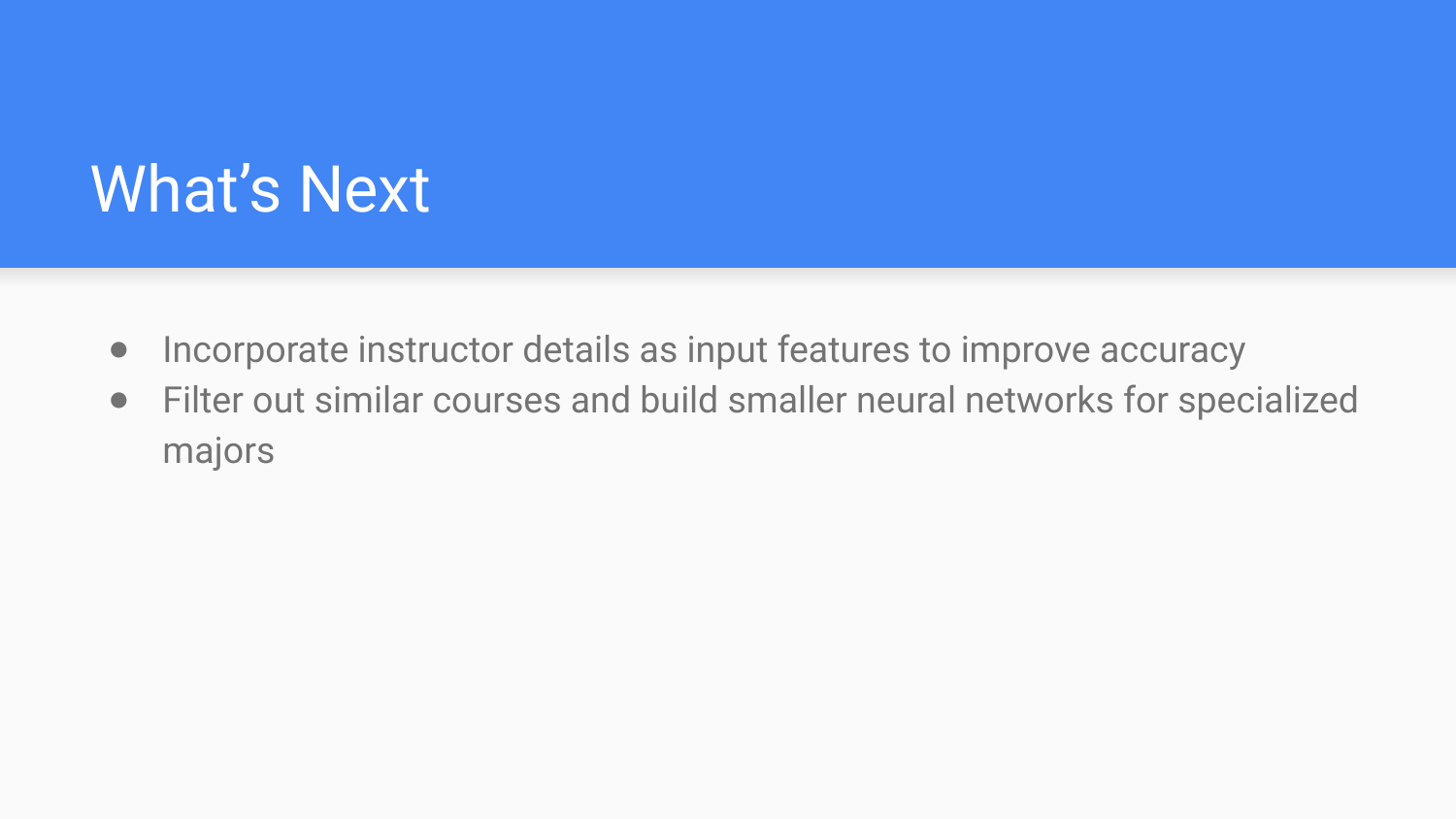

# What’s Next
Incorporate instructor details as input features to improve accuracy
Filter out similar courses and build smaller neural networks for specialized majors